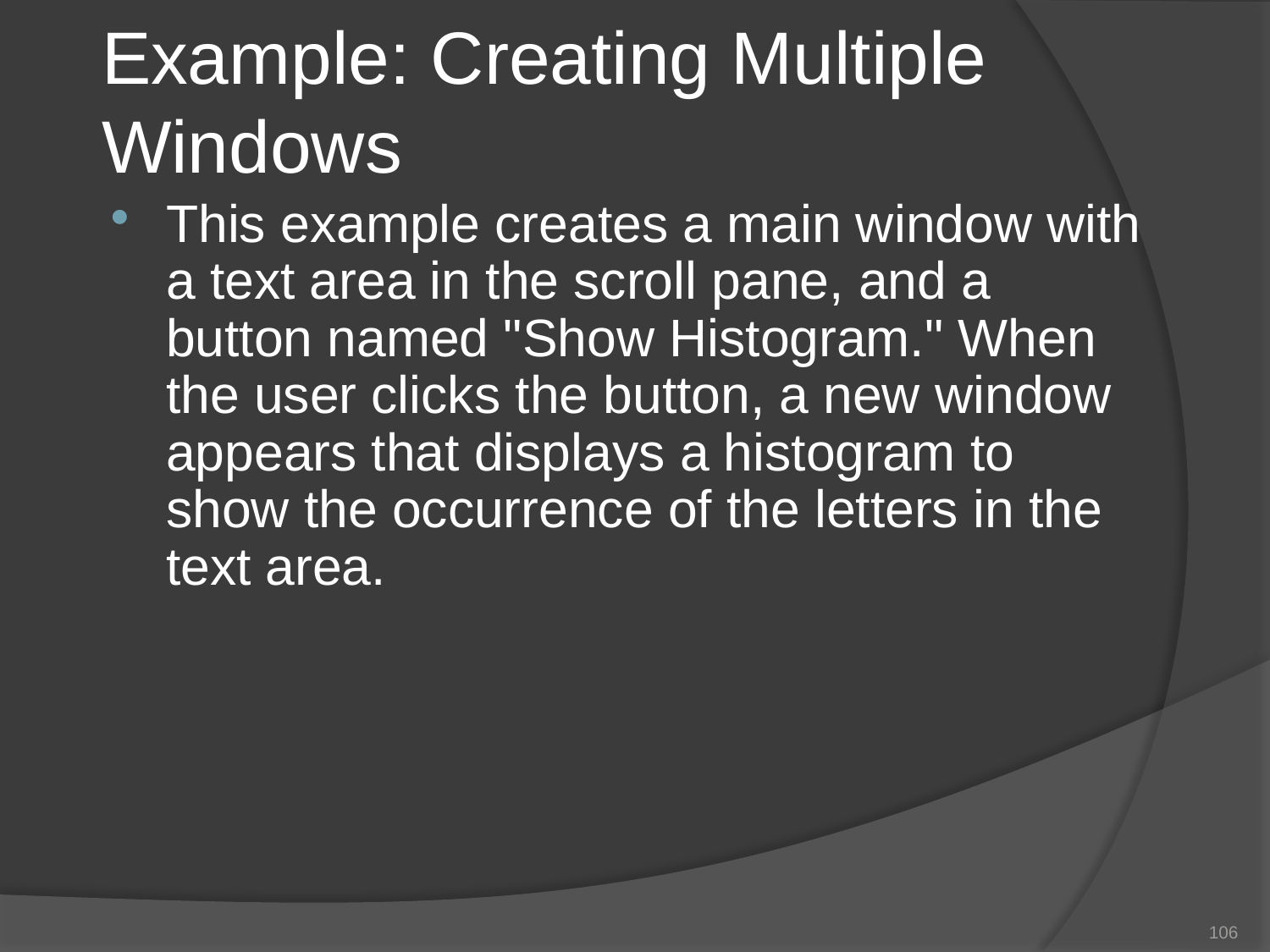

# Example: Creating Multiple Windows
This example creates a main window with a text area in the scroll pane, and a button named "Show Histogram." When the user clicks the button, a new window appears that displays a histogram to show the occurrence of the letters in the text area.

106